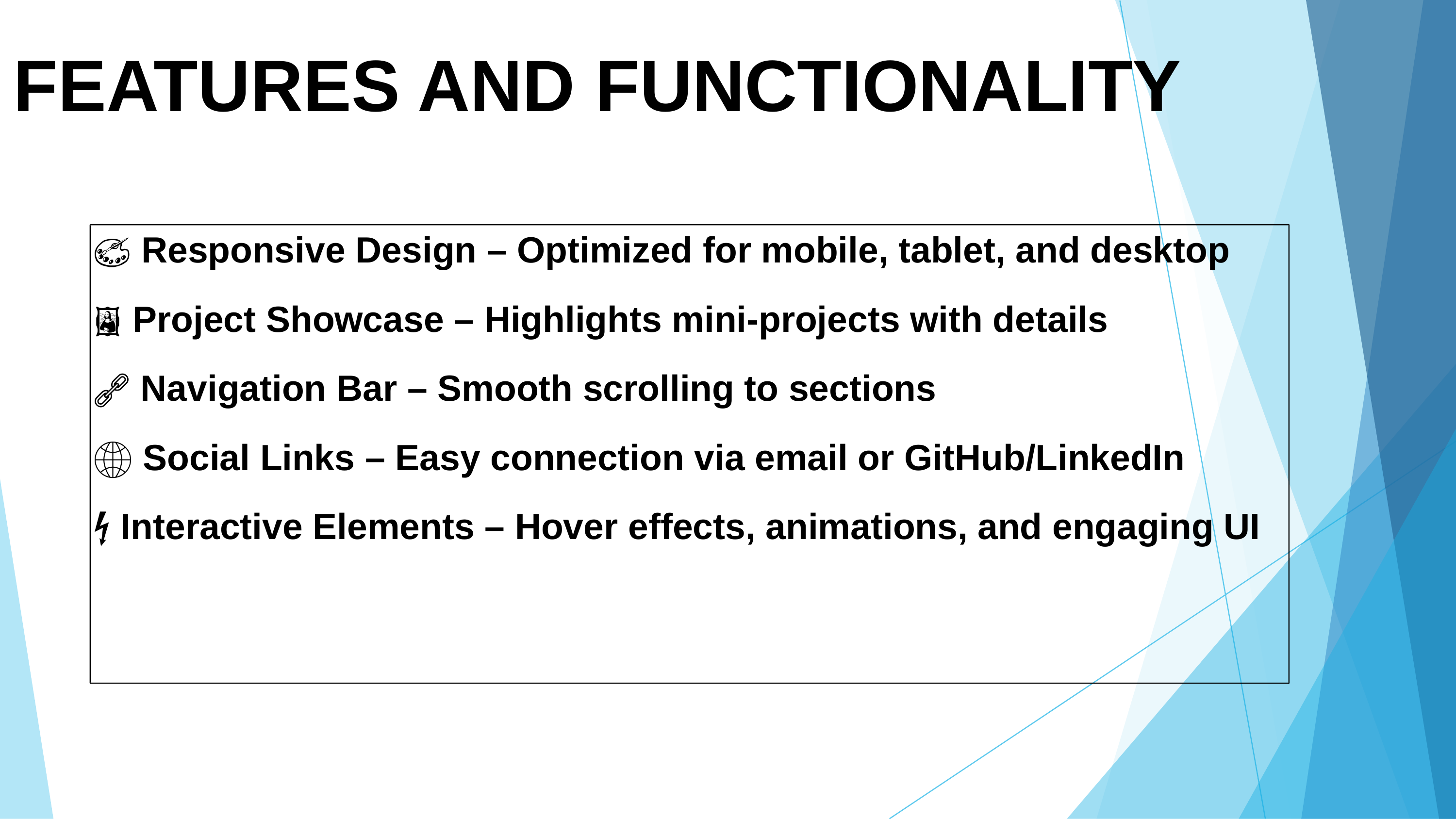

FEATURES AND FUNCTIONALITY

🎨 Responsive Design – Optimized for mobile, tablet, and desktop

🖼️ Project Showcase – Highlights mini-projects with details

🔗 Navigation Bar – Smooth scrolling to sections

🌐 Social Links – Easy connection via email or GitHub/LinkedIn

⚡ Interactive Elements – Hover effects, animations, and engaging UI